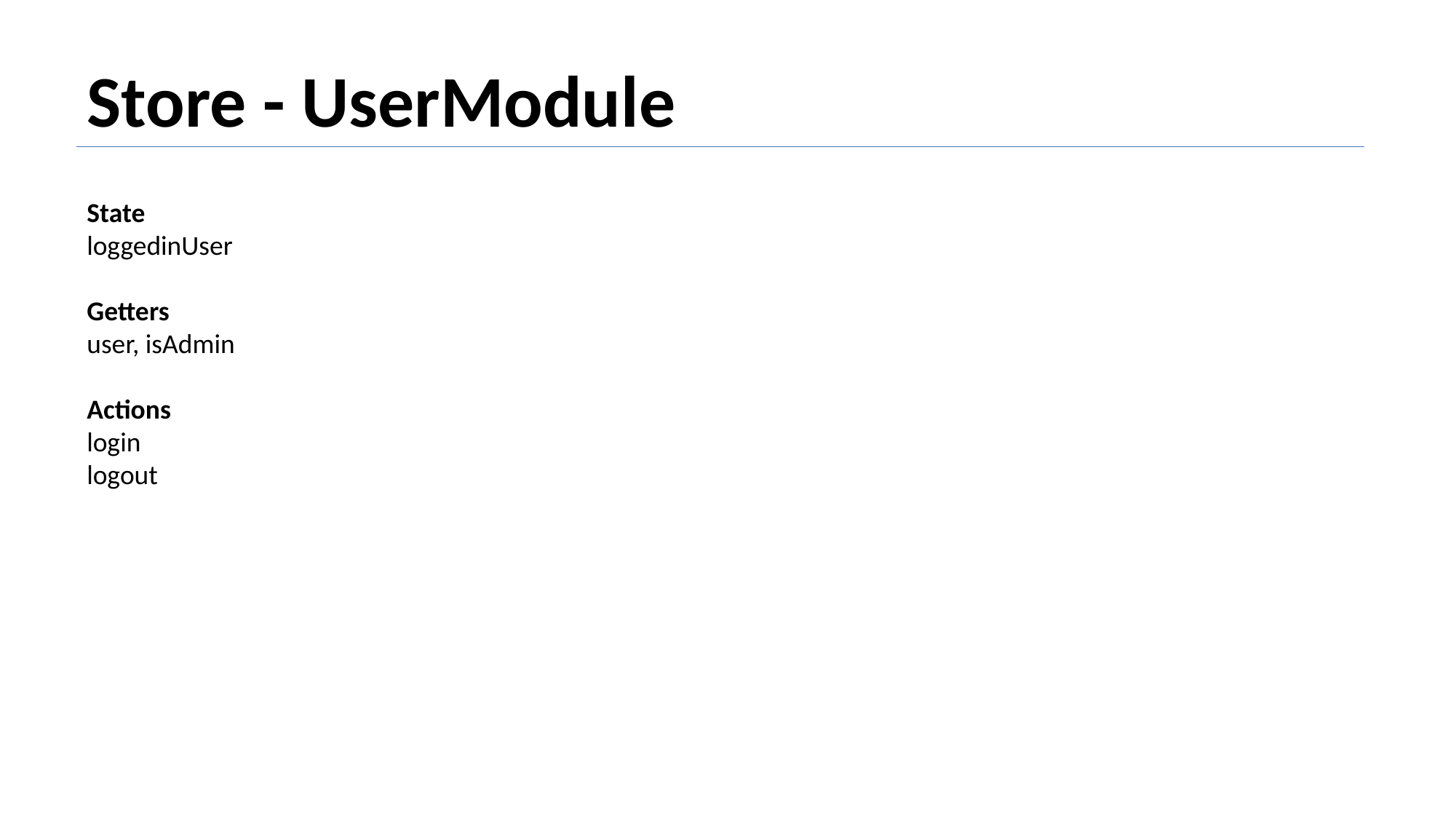

Store - UserModule
State
loggedinUser

Getters
user, isAdmin

Actions
login
logout